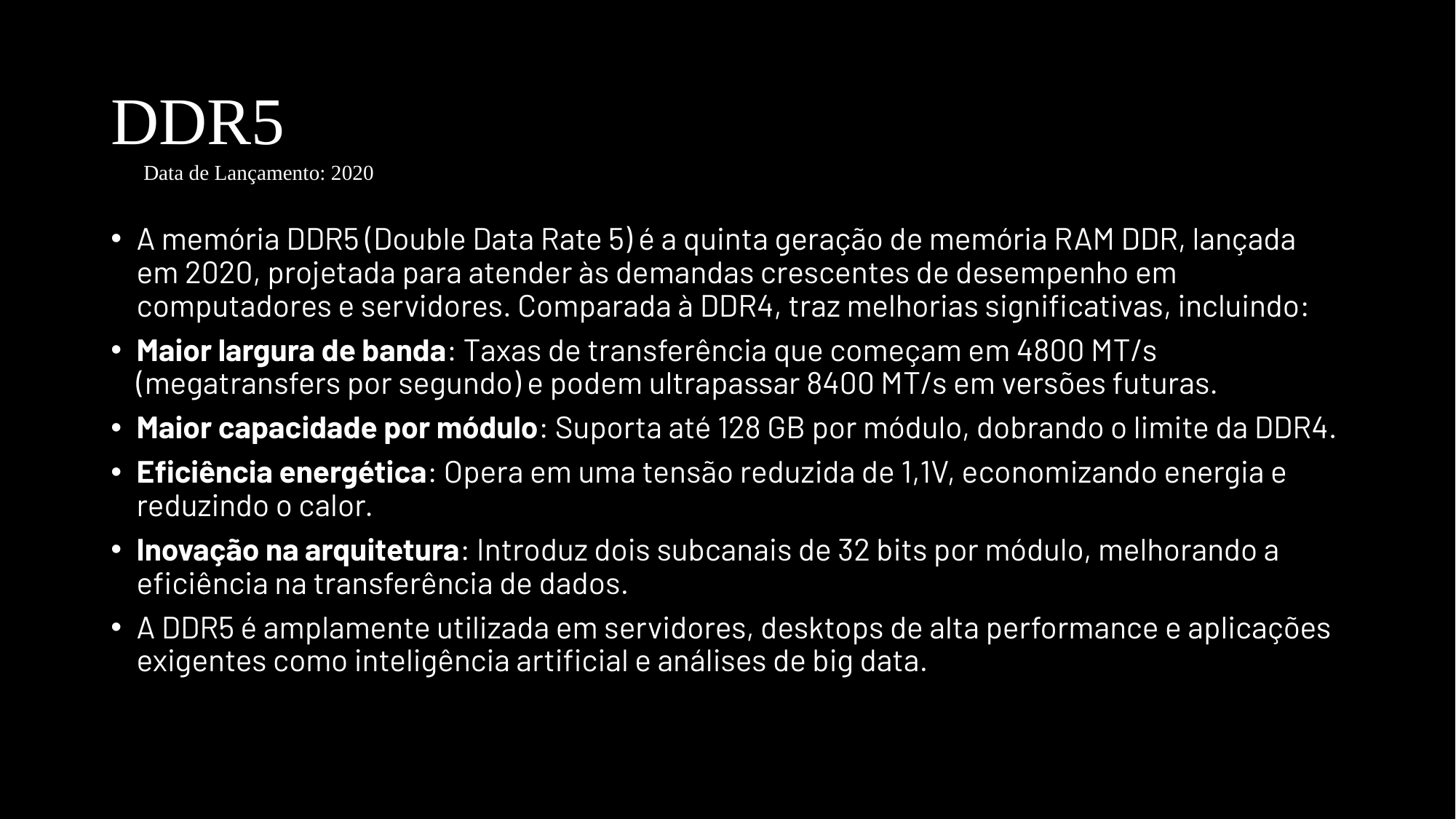

# DDR5
Data de Lançamento: 2020
A memória DDR5 (Double Data Rate 5) é a quinta geração de memória RAM DDR, lançada em 2020, projetada para atender às demandas crescentes de desempenho em computadores e servidores. Comparada à DDR4, traz melhorias significativas, incluindo:
Maior largura de banda: Taxas de transferência que começam em 4800 MT/s (megatransfers por segundo) e podem ultrapassar 8400 MT/s em versões futuras.
Maior capacidade por módulo: Suporta até 128 GB por módulo, dobrando o limite da DDR4.
Eficiência energética: Opera em uma tensão reduzida de 1,1V, economizando energia e reduzindo o calor.
Inovação na arquitetura: Introduz dois subcanais de 32 bits por módulo, melhorando a eficiência na transferência de dados.
A DDR5 é amplamente utilizada em servidores, desktops de alta performance e aplicações exigentes como inteligência artificial e análises de big data.